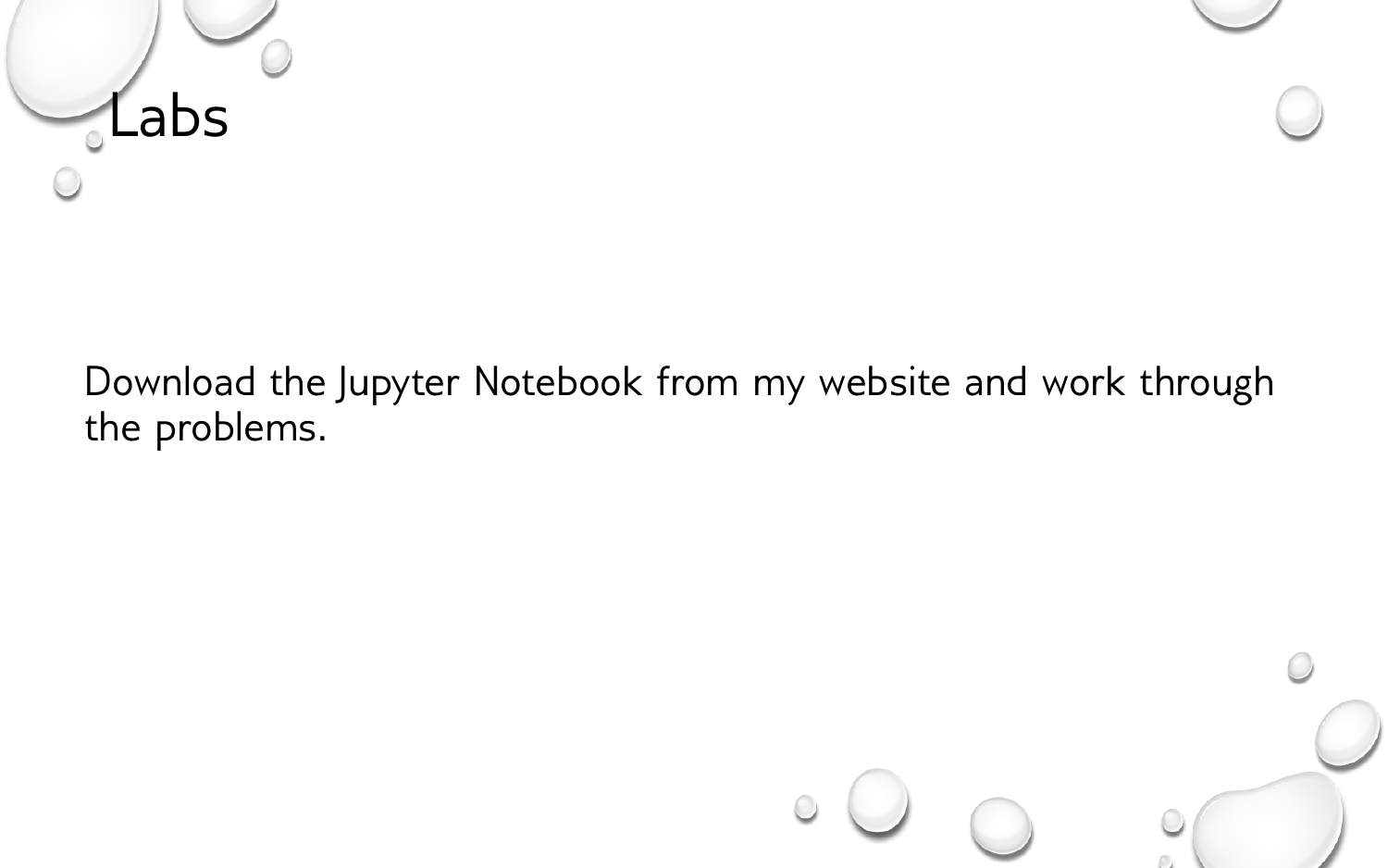

# Labs

Download the Jupyter Notebook from my website and work through the problems.